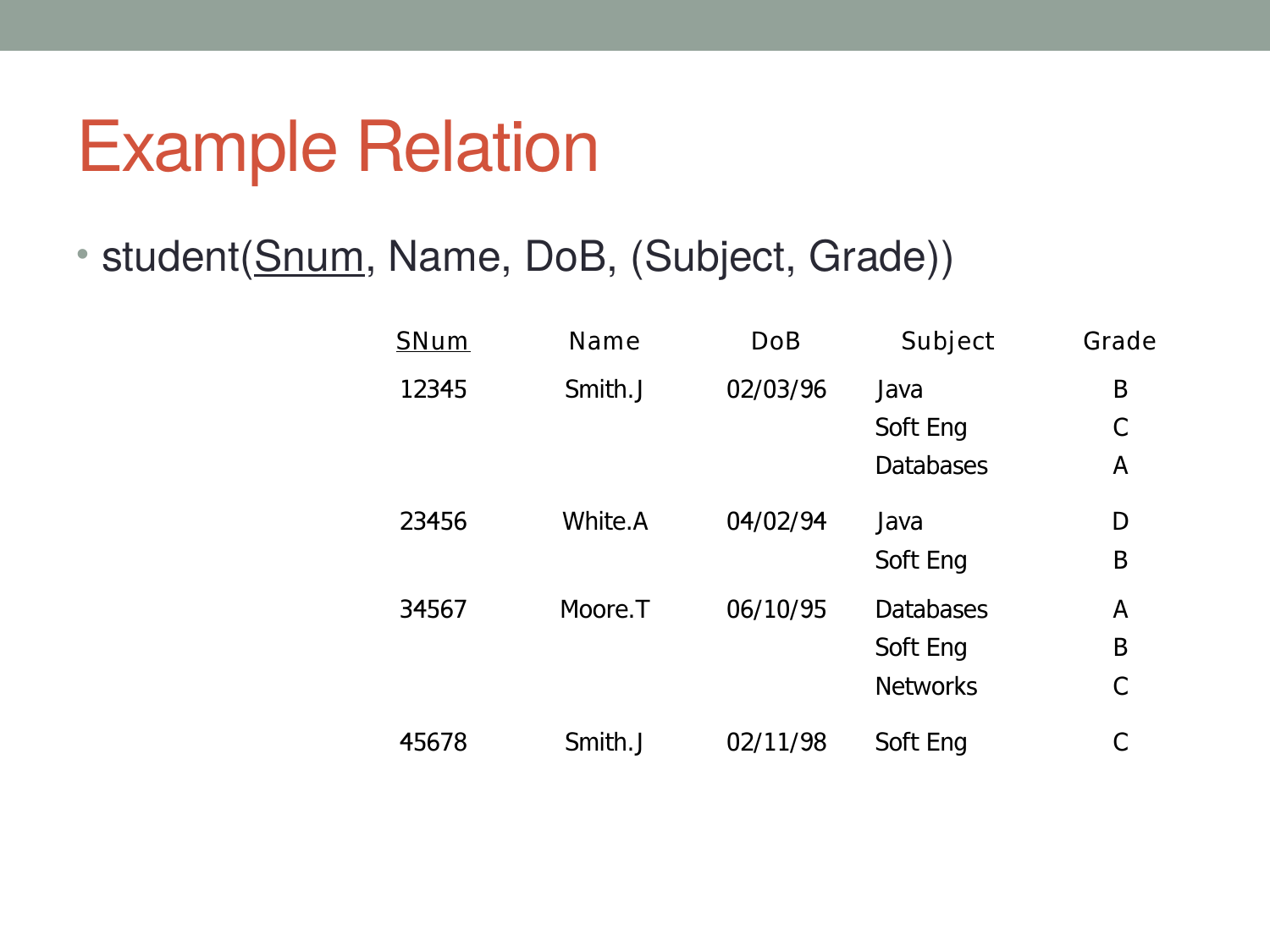

# Example Relation
student(Snum, Name, DoB, (Subject, Grade))
| SNum | Name | DoB | Subject | Grade |
| --- | --- | --- | --- | --- |
| 12345 | Smith.J | 02/03/96 | Java Soft Eng Databases | B C A |
| 23456 | White.A | 04/02/94 | Java Soft Eng | D B |
| 34567 | Moore.T | 06/10/95 | Databases Soft Eng Networks | A B C |
| 45678 | Smith.J | 02/11/98 | Soft Eng | C |